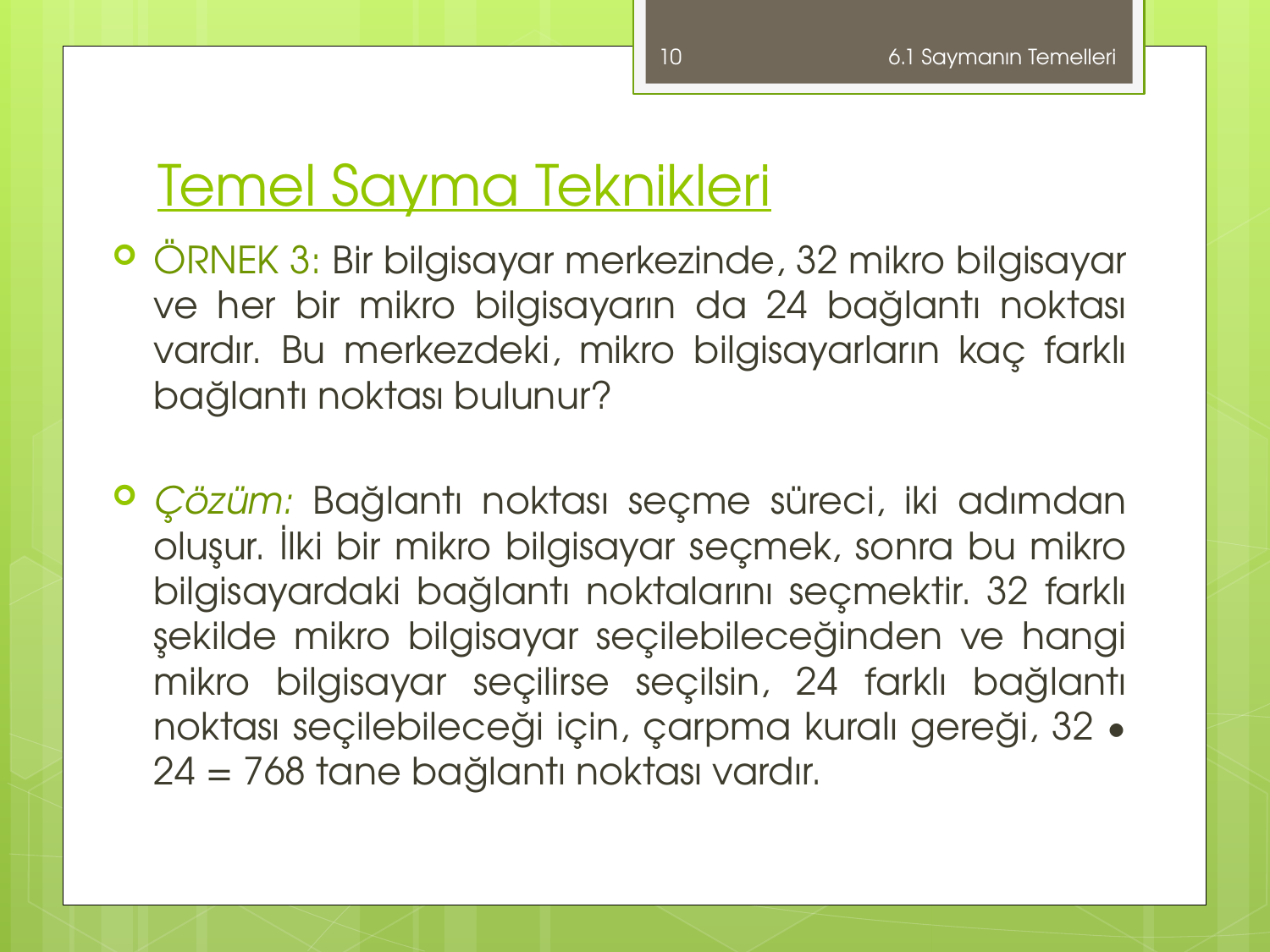

10
6.1 Saymanın Temelleri
# Temel Sayma Teknikleri
ÖRNEK 3: Bir bilgisayar merkezinde, 32 mikro bilgisayar ve her bir mikro bilgisayarın da 24 bağlantı noktası vardır. Bu merkezdeki, mikro bilgisayarların kaç farklı bağlantı noktası bulunur?

Çözüm: Bağlantı noktası seçme süreci, iki adımdan oluşur. İlki bir mikro bilgisayar seçmek, sonra bu mikro bilgisayardaki bağlantı noktalarını seçmektir. 32 farklı şekilde mikro bilgisayar seçilebileceğinden ve hangi mikro bilgisayar seçilirse seçilsin, 24 farklı bağlantı noktası seçilebileceği için, çarpma kuralı gereği, 32 ∙ 24 = 768 tane bağlantı noktası vardır.